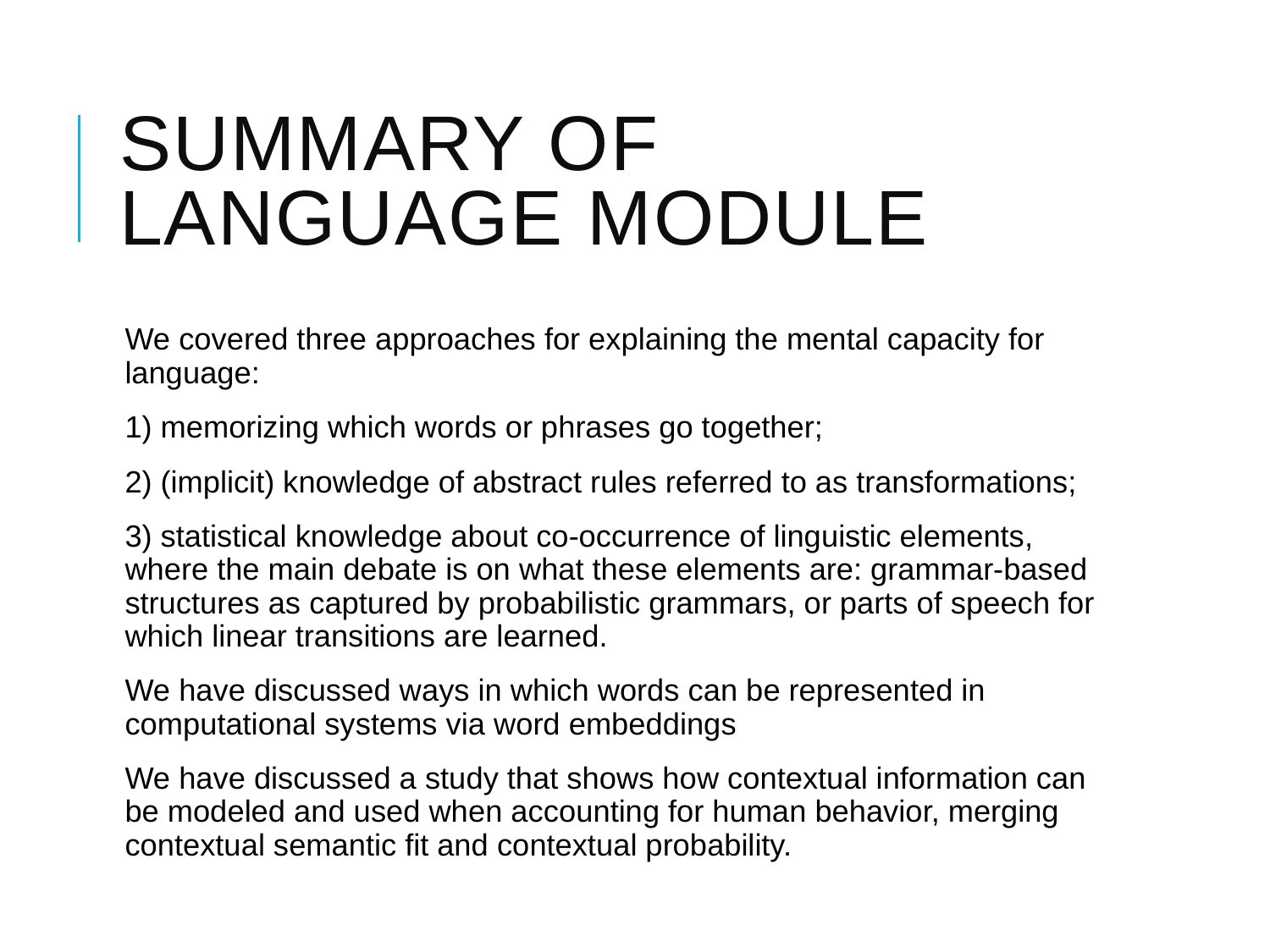

# Summary of language Module
We covered three approaches for explaining the mental capacity for language:
1) memorizing which words or phrases go together;
2) (implicit) knowledge of abstract rules referred to as transformations;
3) statistical knowledge about co-occurrence of linguistic elements, where the main debate is on what these elements are: grammar-based structures as captured by probabilistic grammars, or parts of speech for which linear transitions are learned.
We have discussed ways in which words can be represented in computational systems via word embeddings
We have discussed a study that shows how contextual information can be modeled and used when accounting for human behavior, merging contextual semantic fit and contextual probability.